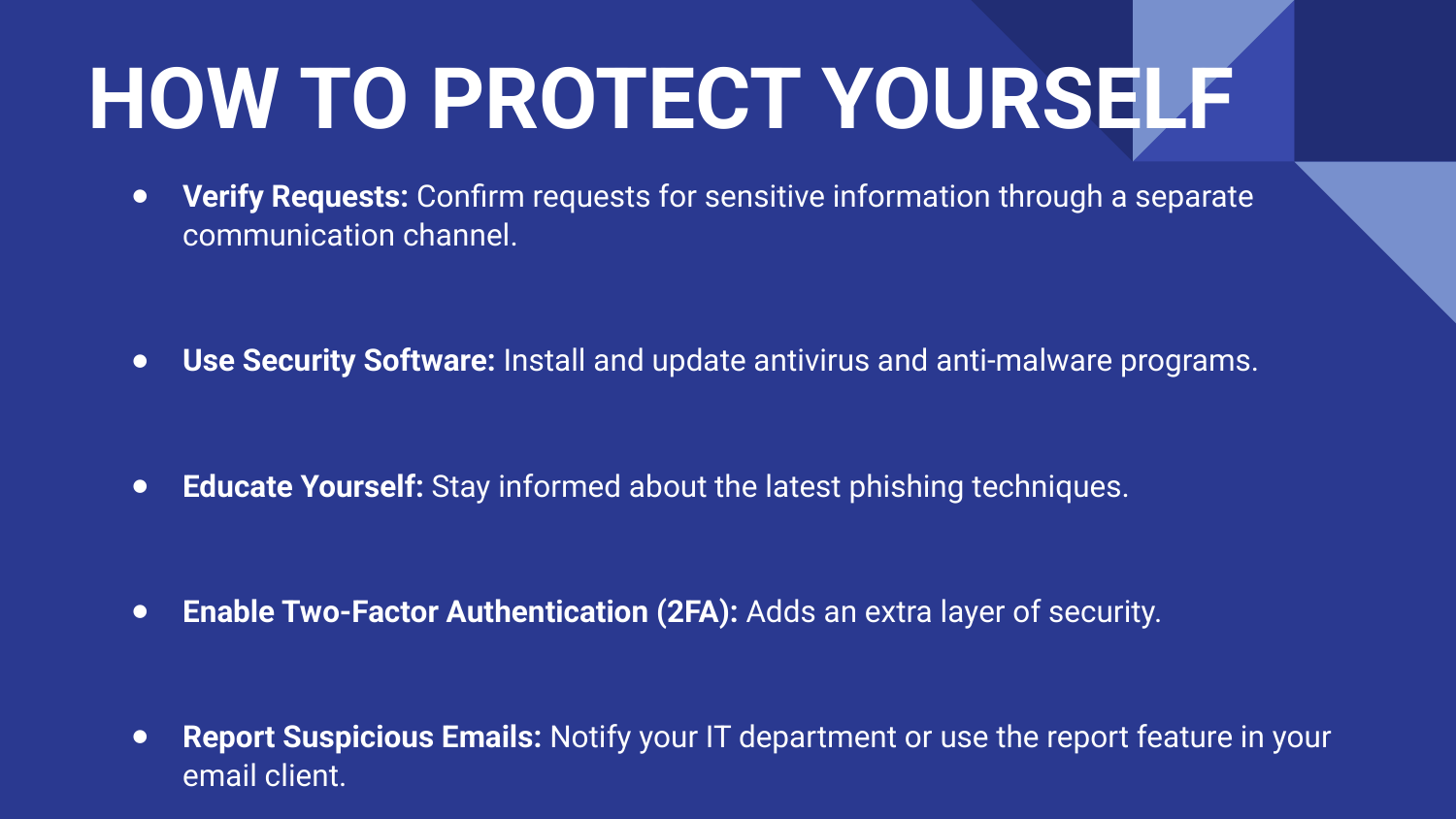

# HOW TO PROTECT YOURSELF
Verify Requests: Confirm requests for sensitive information through a separate communication channel.

Use Security Software: Install and update antivirus and anti-malware programs.

Educate Yourself: Stay informed about the latest phishing techniques.

Enable Two-Factor Authentication (2FA): Adds an extra layer of security.

Report Suspicious Emails: Notify your IT department or use the report feature in your email client.